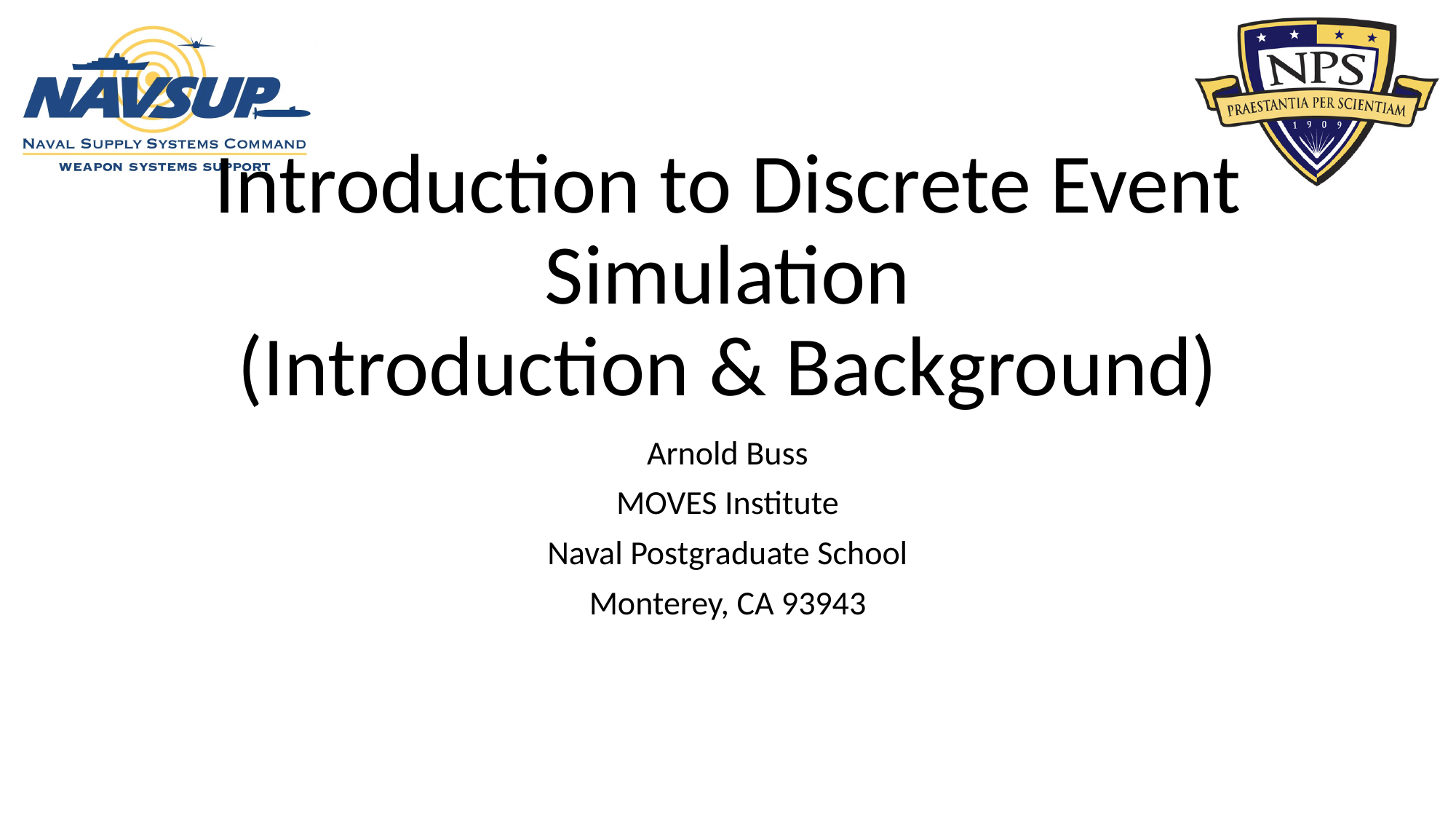

# Introduction to Discrete Event Simulation (Introduction & Background)
Arnold Buss
MOVES Institute
Naval Postgraduate School
Monterey, CA 93943